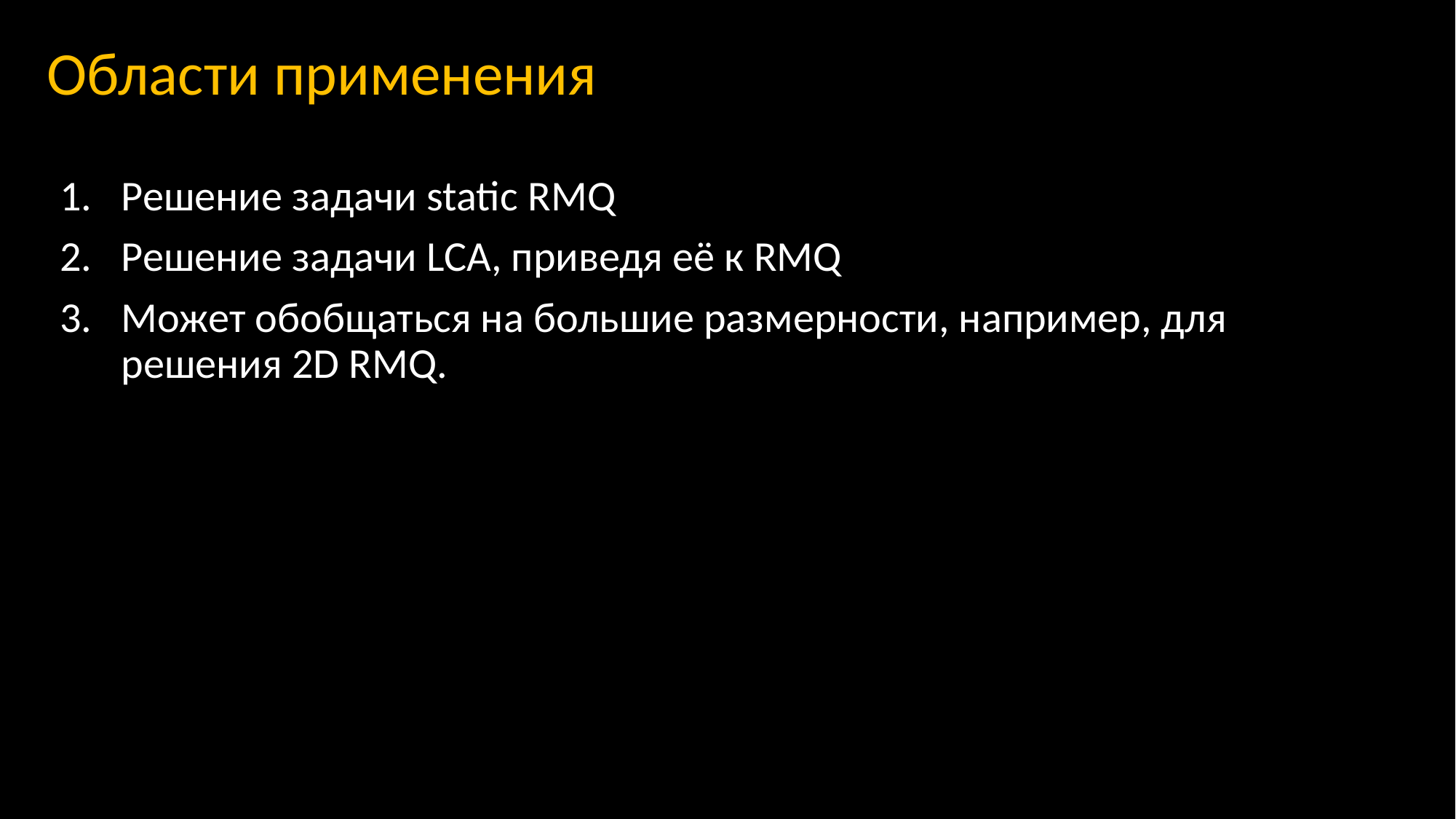

# Области применения
Решение задачи static RMQ
Решение задачи LCA, приведя её к RMQ
Может обобщаться на большие размерности, например, для решения 2D RMQ.